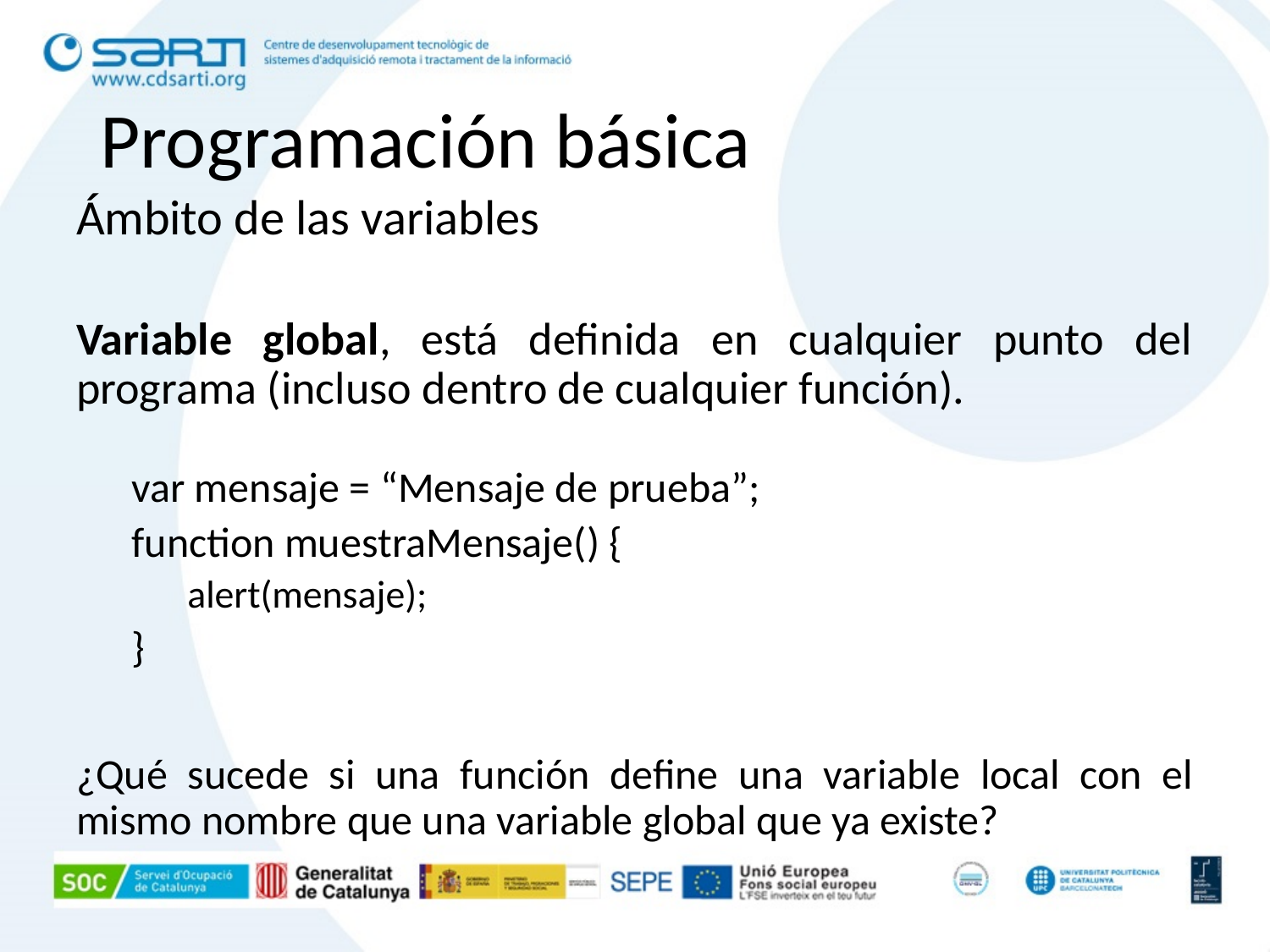

# Programación básica
Ámbito de las variables

Variable global, está definida en cualquier punto del programa (incluso dentro de cualquier función).

var mensaje = “Mensaje de prueba”;
function muestraMensaje() {
alert(mensaje);
}

¿Qué sucede si una función define una variable local con el mismo nombre que una variable global que ya existe?